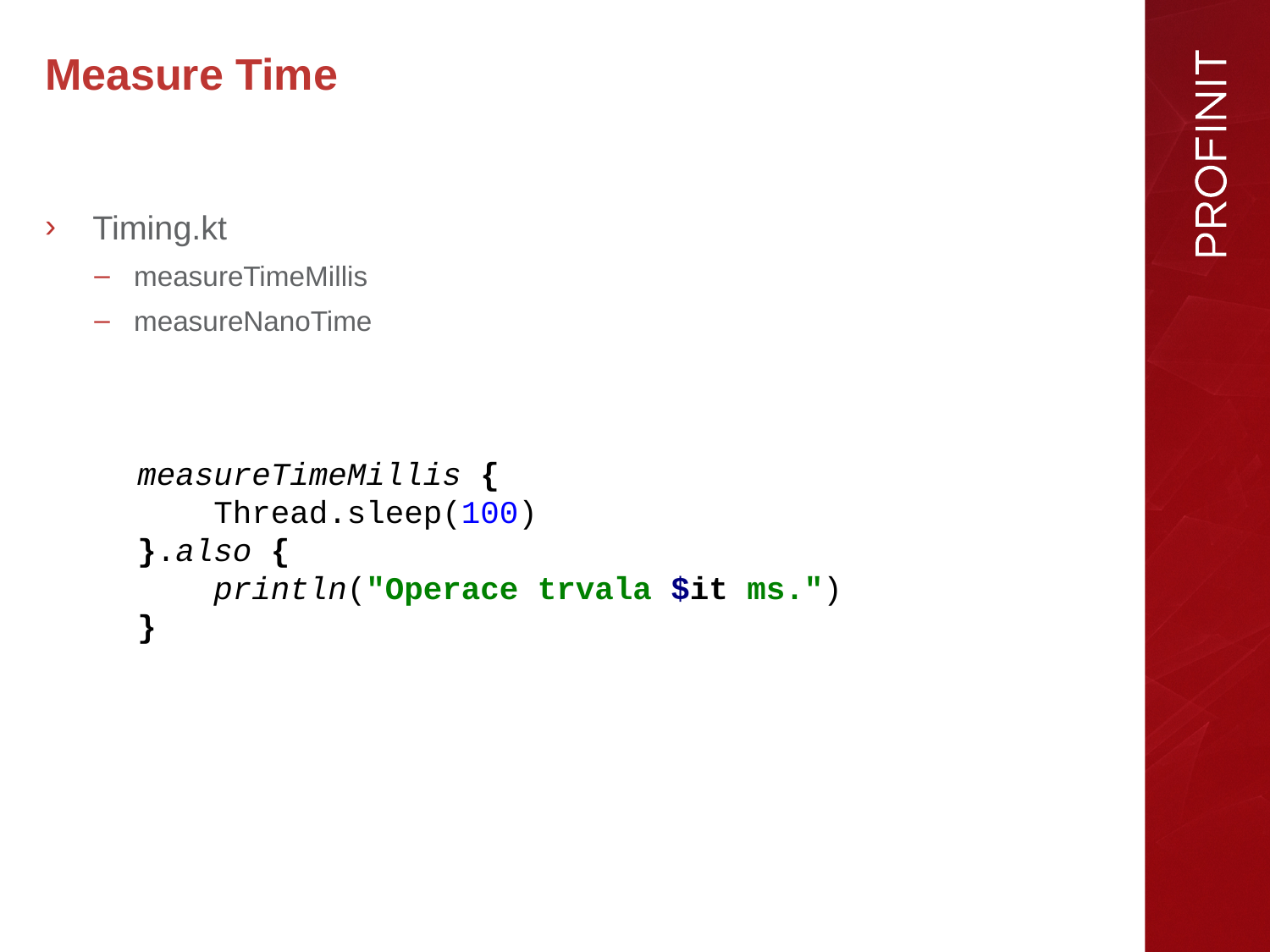

Measure Time
Timing.kt
measureTimeMillis
measureNanoTime

measureTimeMillis {
    Thread.sleep(100)
}.also {
    println("Operace trvala $it ms.")
}